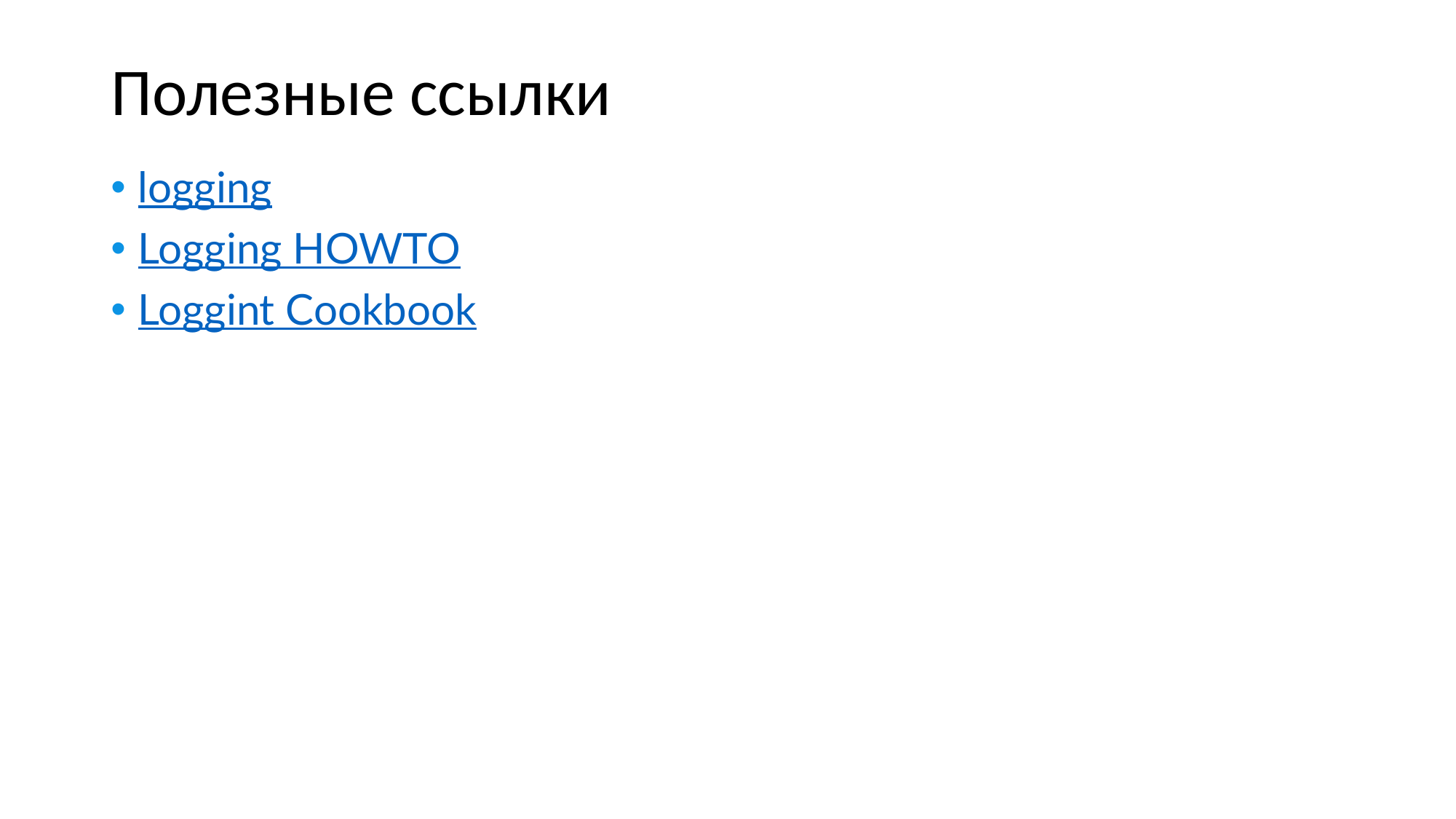

# Полезные ссылки
logging
Logging HOWTO
Loggint Cookbook